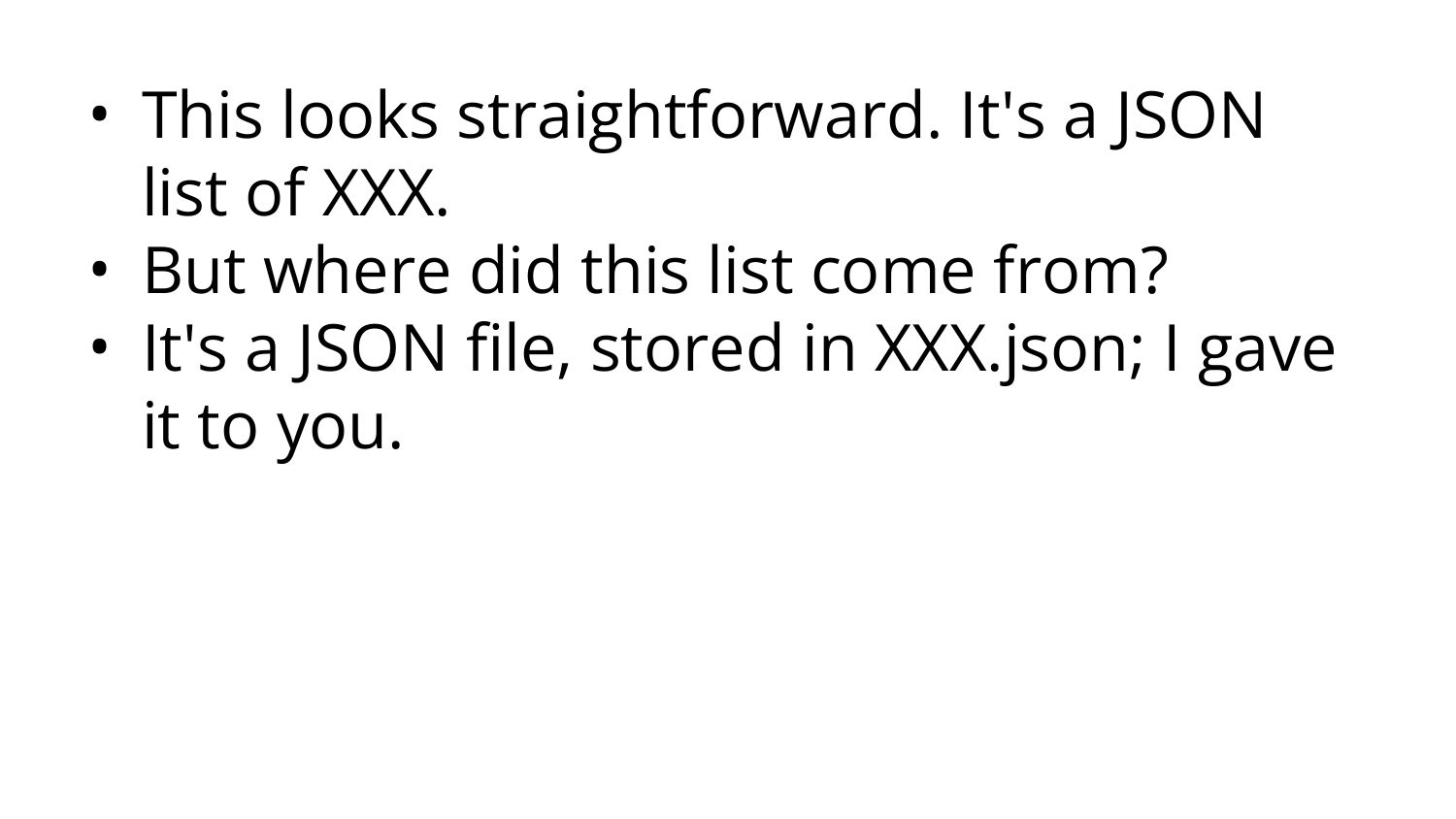

This looks straightforward. It's a JSON list of XXX.
But where did this list come from?
It's a JSON file, stored in XXX.json; I gave it to you.